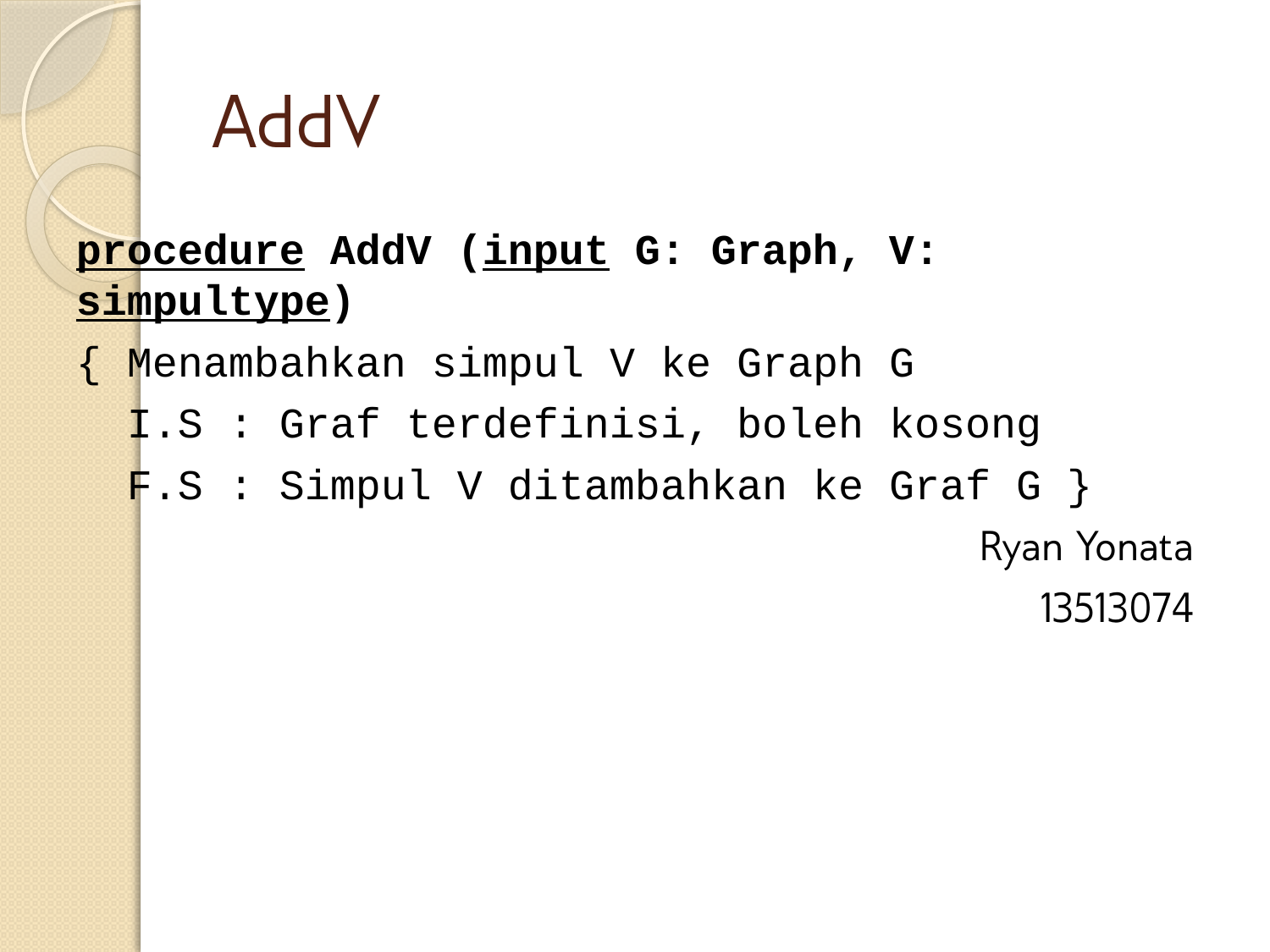

# AddV
procedure AddV (input G: Graph, V: simpultype)
{ Menambahkan simpul V ke Graph G
  I.S : Graf terdefinisi, boleh kosong
  F.S : Simpul V ditambahkan ke Graf G }
							Ryan Yonata
13513074